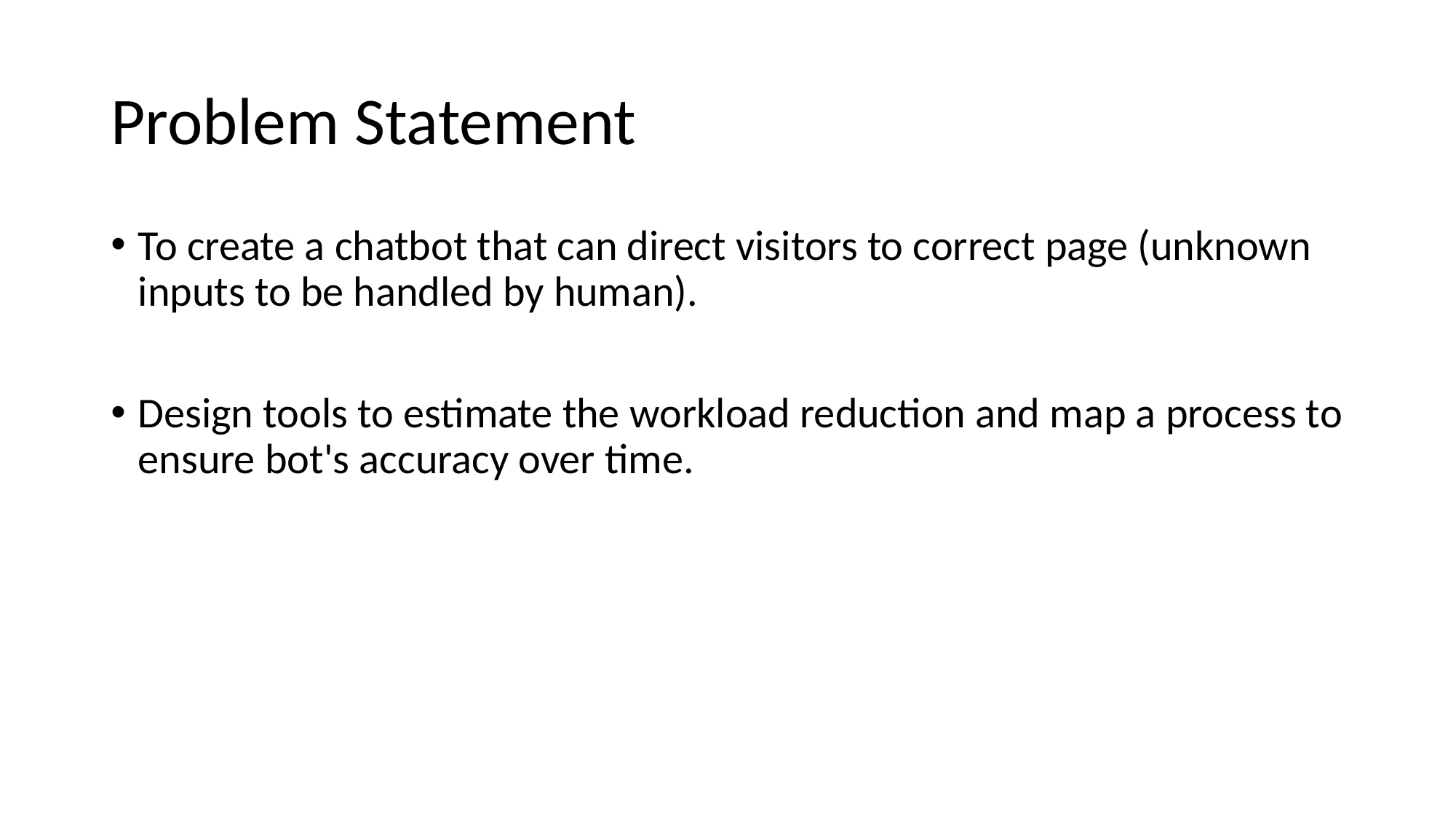

# Problem Statement
To create a chatbot that can direct visitors to correct page (unknown inputs to be handled by human).

Design tools to estimate the workload reduction and map a process to ensure bot's accuracy over time.